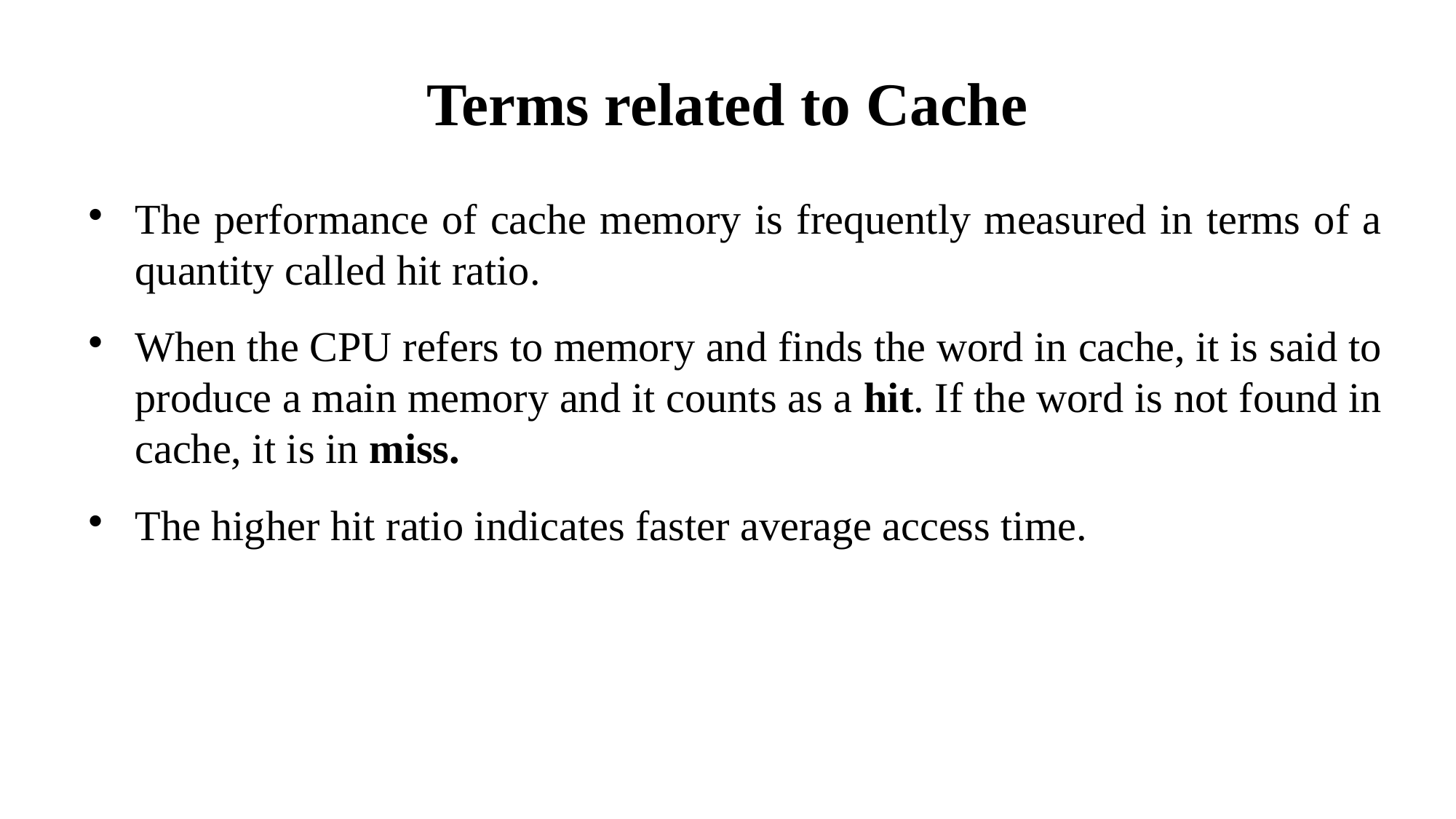

Terms related to Cache
The performance of cache memory is frequently measured in terms of a quantity called hit ratio.
When the CPU refers to memory and finds the word in cache, it is said to produce a main memory and it counts as a hit. If the word is not found in cache, it is in miss.
The higher hit ratio indicates faster average access time.